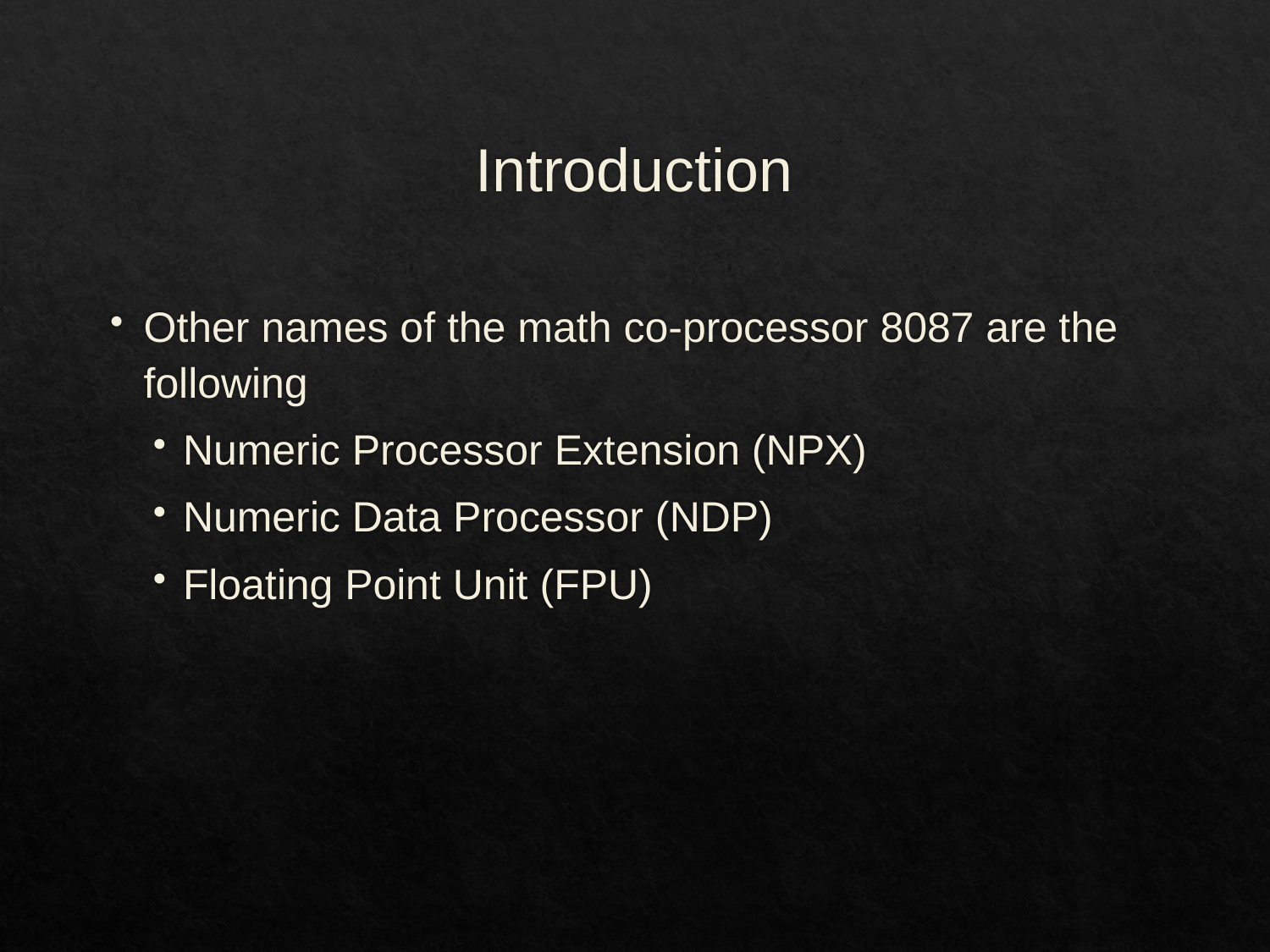

# Introduction
Other names of the math co-processor 8087 are the following
Numeric Processor Extension (NPX)
Numeric Data Processor (NDP)
Floating Point Unit (FPU)